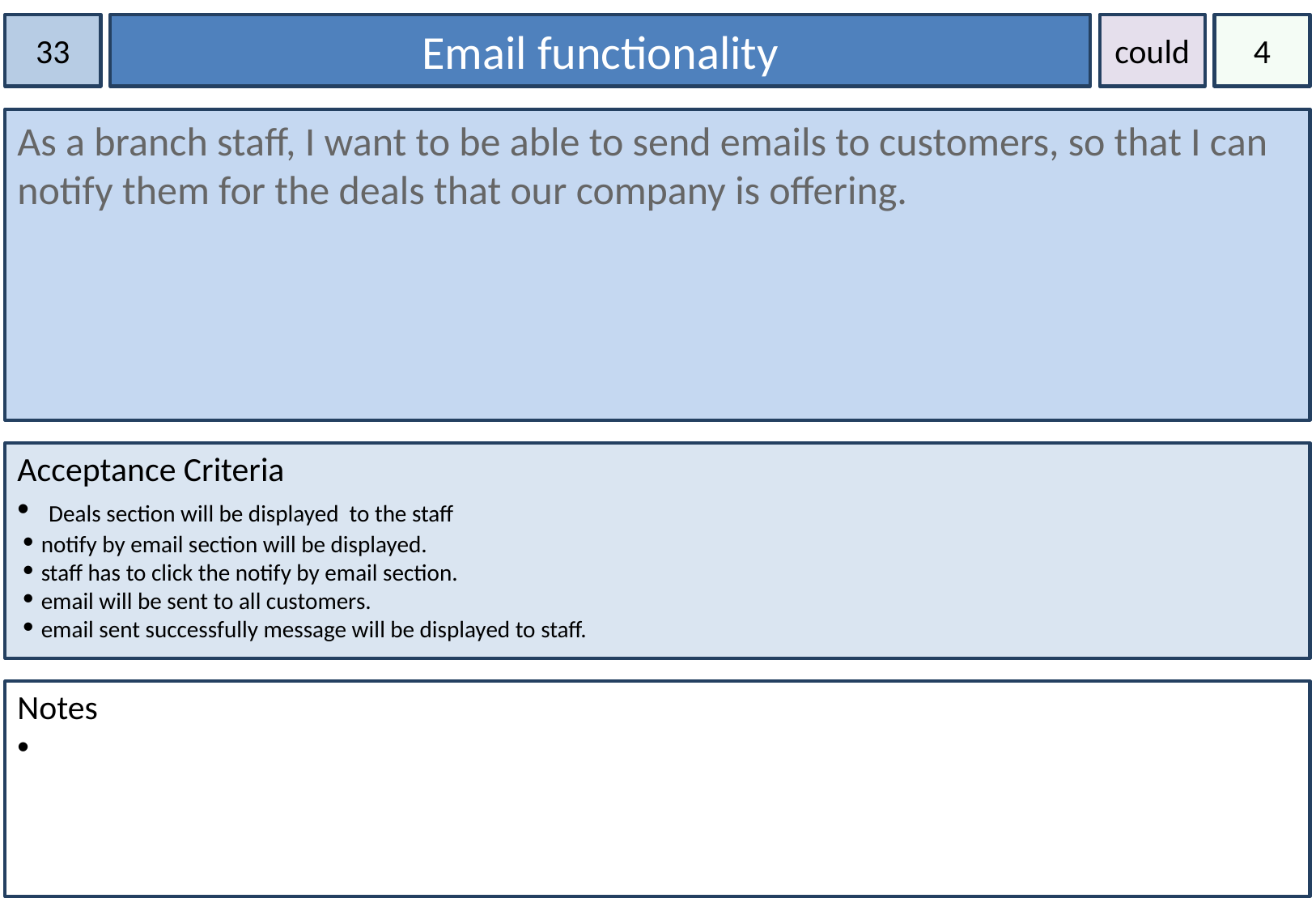

33
Email functionality
could
4
As a branch staff, I want to be able to send emails to customers, so that I can notify them for the deals that our company is offering.
Acceptance Criteria
 Deals section will be displayed  to the staff
notify by email section will be displayed.
staff has to click the notify by email section.
email will be sent to all customers.
email sent successfully message will be displayed to staff.
Notes